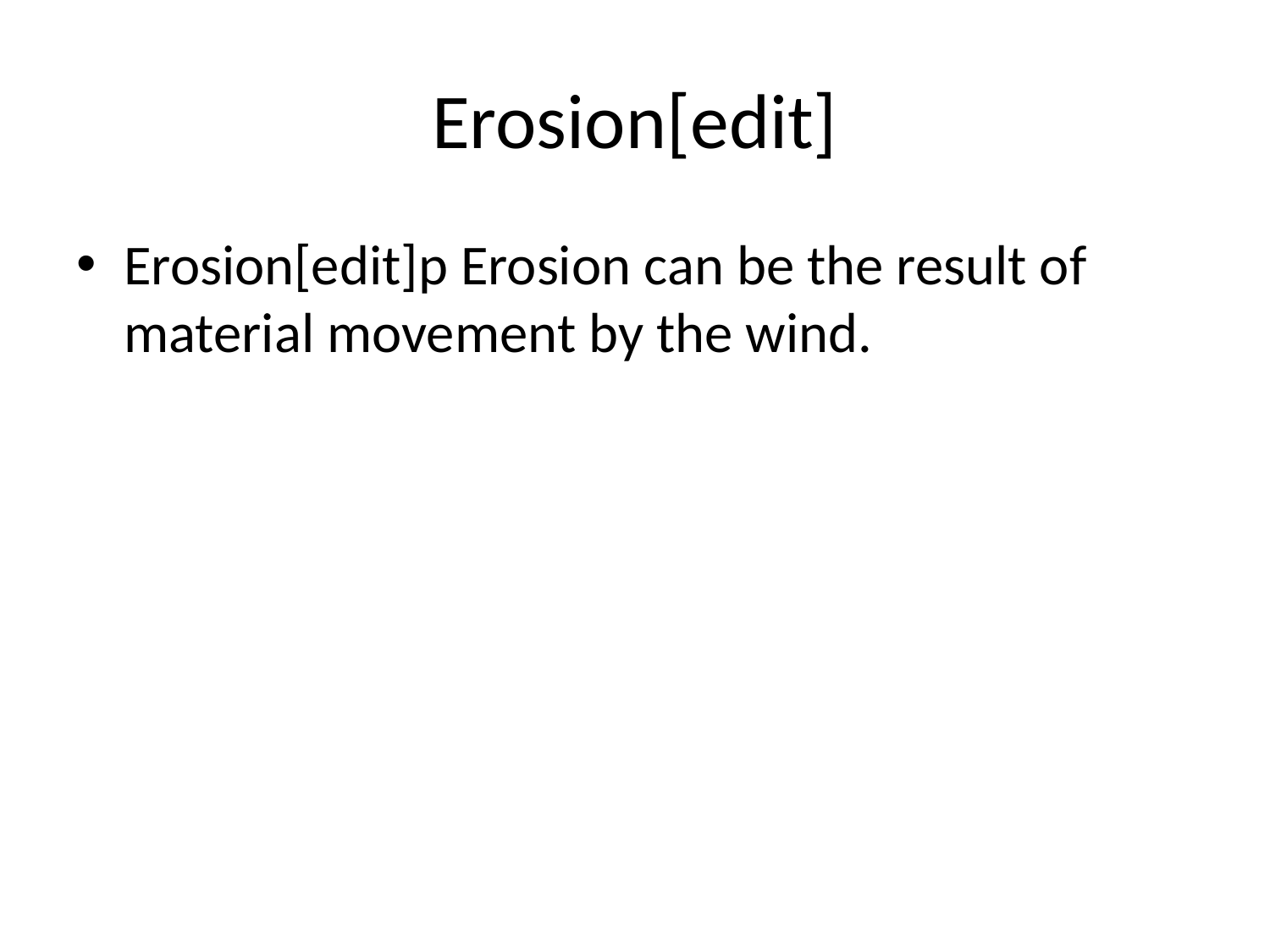

# Erosion[edit]
Erosion[edit]p Erosion can be the result of material movement by the wind.